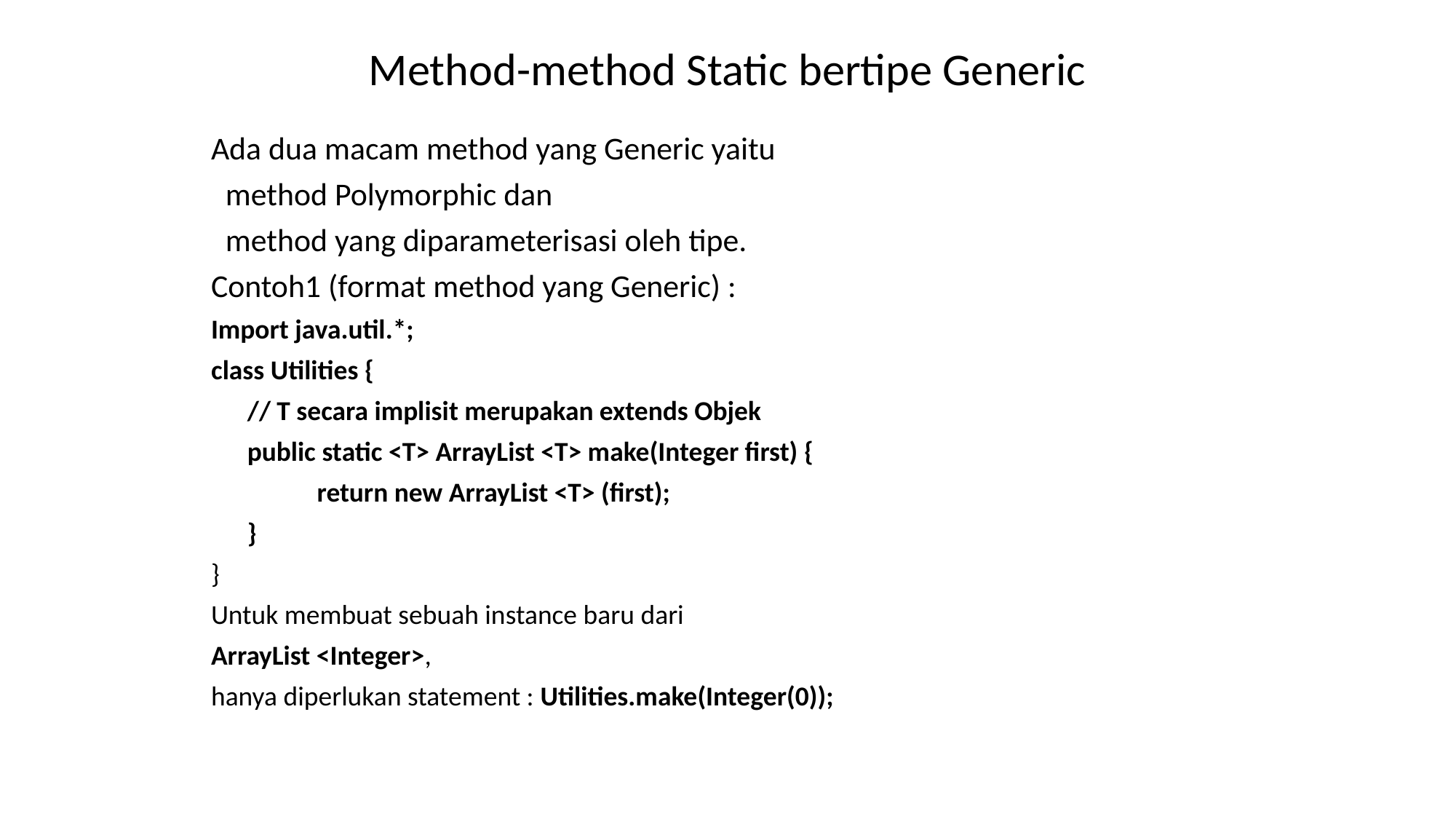

# Method-method Static bertipe Generic
Ada dua macam method yang Generic yaitu
  method Polymorphic dan
  method yang diparameterisasi oleh tipe.
Contoh1 (format method yang Generic) :
Import java.util.*;
class Utilities {
 	  // T secara implisit merupakan extends Objek
 	  public static <T> ArrayList <T> make(Integer first) {
      	return new ArrayList <T> (first);
 	  }
}
Untuk membuat sebuah instance baru dari
ArrayList <Integer>,
hanya diperlukan statement : Utilities.make(Integer(0));